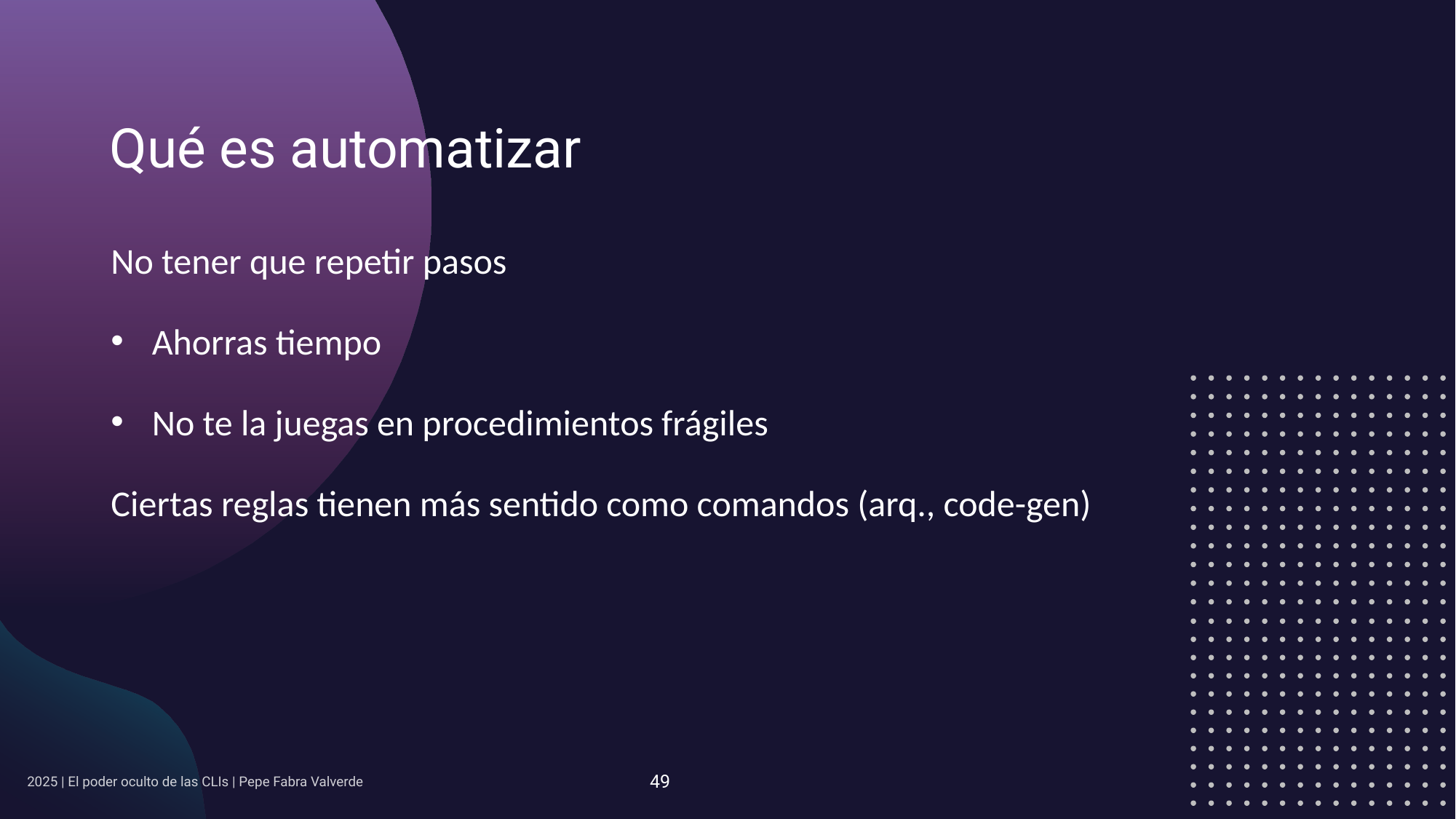

# Qué es automatizar
No tener que repetir pasos
Ahorras tiempo
No te la juegas en procedimientos frágiles
Ciertas reglas tienen más sentido como comandos (arq., code-gen)
2025 | El poder oculto de las CLIs | Pepe Fabra Valverde